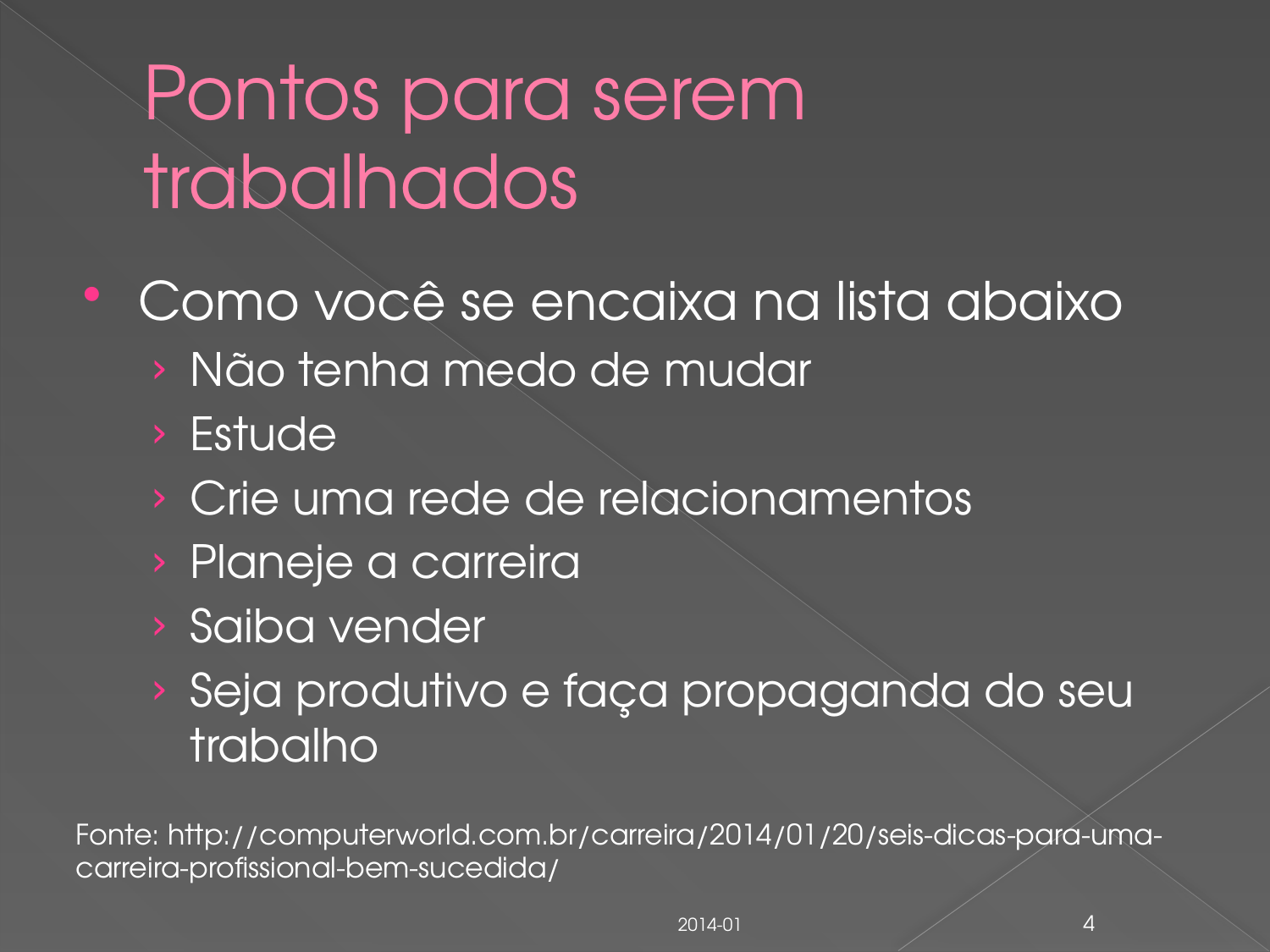

# Pontos para serem trabalhados
Como você se encaixa na lista abaixo
Não tenha medo de mudar
Estude
Crie uma rede de relacionamentos
Planeje a carreira
Saiba vender
Seja produtivo e faça propaganda do seu trabalho

Fonte: http://computerworld.com.br/carreira/2014/01/20/seis-dicas-para-uma-carreira-profissional-bem-sucedida/
2014-01
4